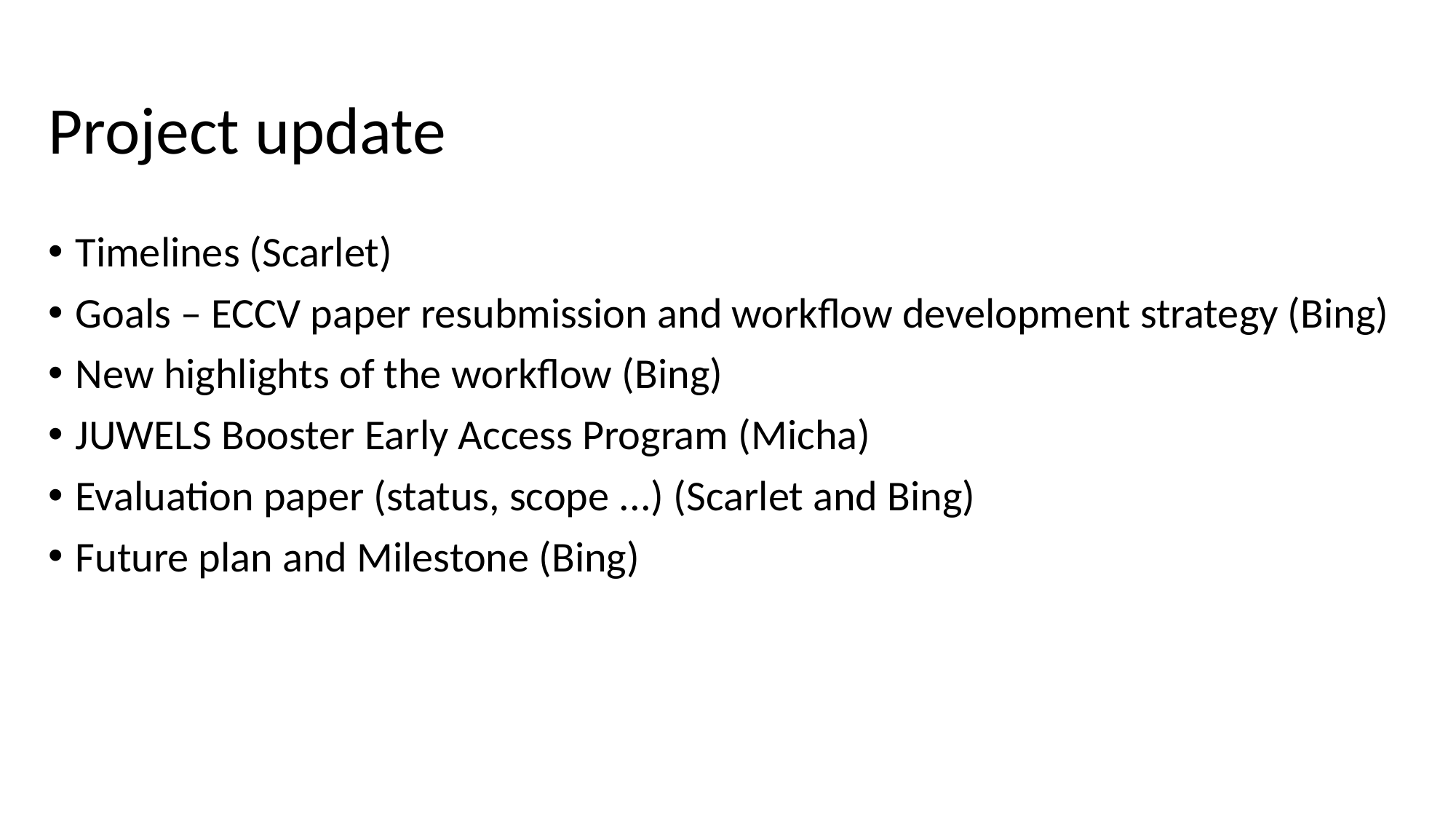

Project update
Timelines (Scarlet)
Goals – ECCV paper resubmission and workflow development strategy (Bing)
New highlights of the workflow (Bing)
JUWELS Booster Early Access Program (Micha)
Evaluation paper (status, scope ...) (Scarlet and Bing)
Future plan and Milestone (Bing)